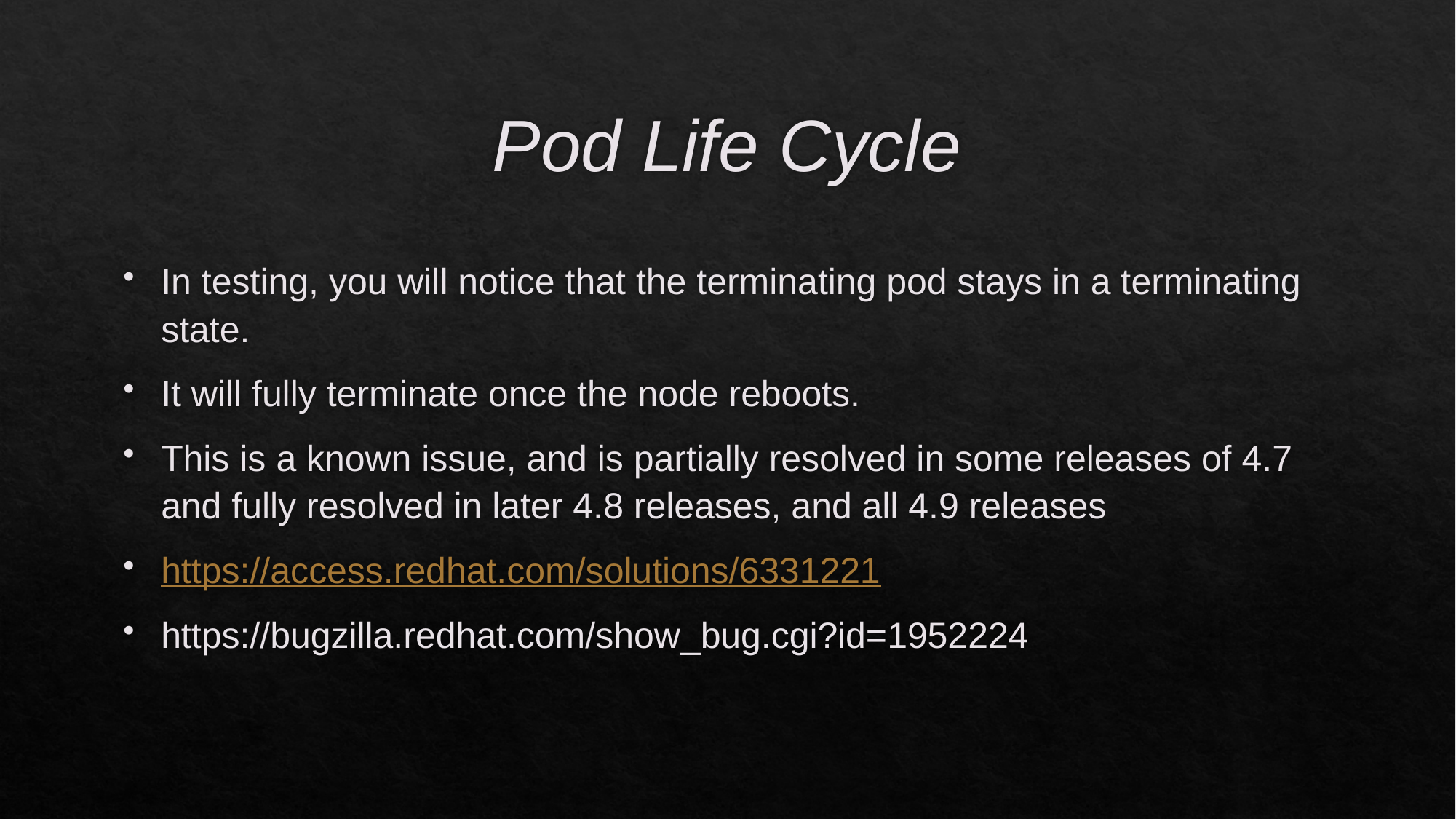

# Pod Life Cycle
In testing, you will notice that the terminating pod stays in a terminating state.
It will fully terminate once the node reboots.
This is a known issue, and is partially resolved in some releases of 4.7 and fully resolved in later 4.8 releases, and all 4.9 releases
https://access.redhat.com/solutions/6331221
https://bugzilla.redhat.com/show_bug.cgi?id=1952224